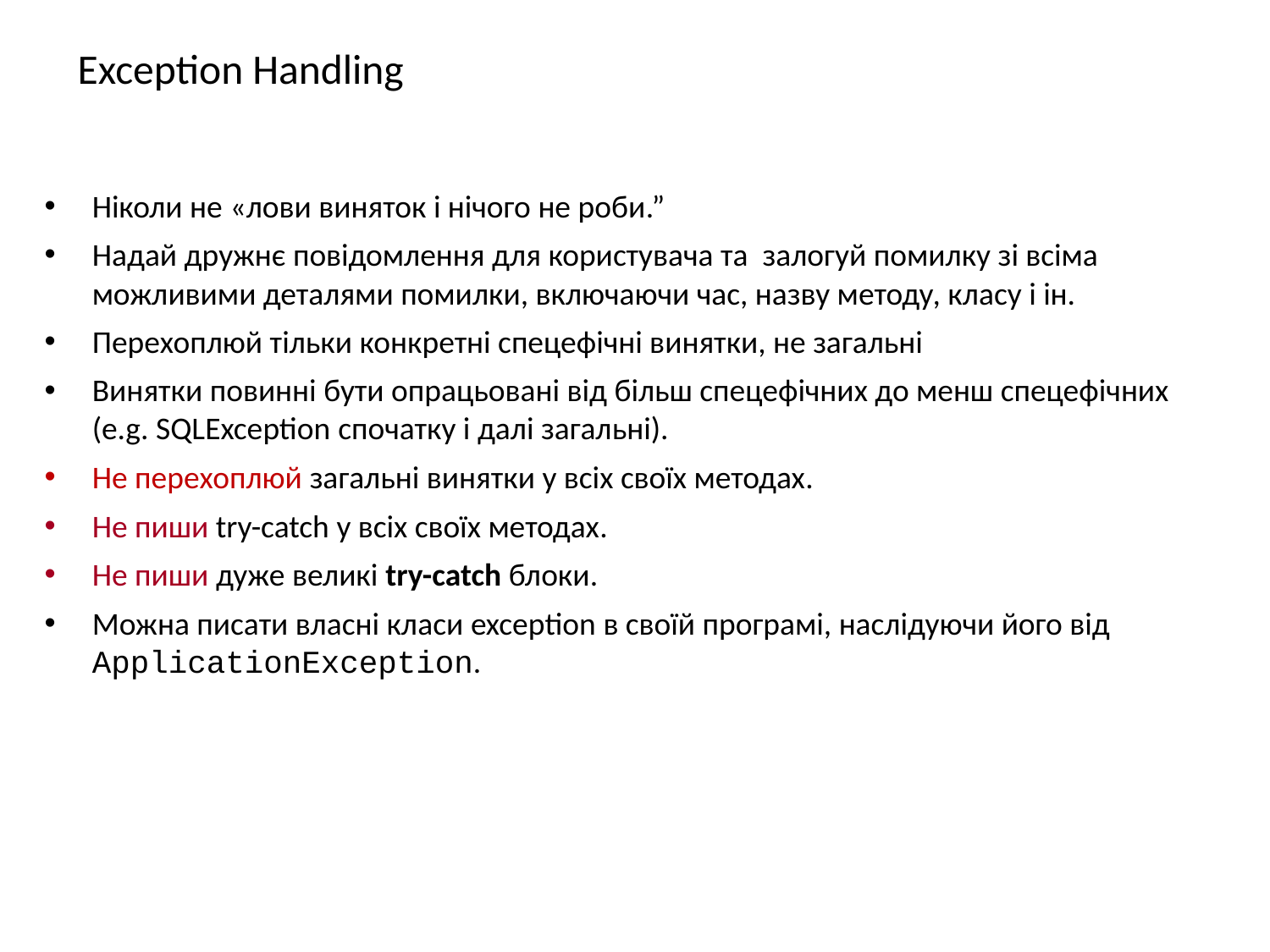

Exception Handling
Ніколи не «лови виняток і нічого не роби.”
Надай дружнє повідомлення для користувача та  залогуй помилку зі всіма можливими деталями помилки, включаючи час, назву методу, класу і ін.
Перехоплюй тільки конкретні спецефічні винятки, не загальні
Винятки повинні бути опрацьовані від більш спецефічних до менш спецефічних (e.g. SQLException спочатку і далі загальні).
Не перехоплюй загальні винятки у всіх своїх методах.
Не пиши try-catch у всіх своїх методах.
Не пиши дуже великі try-catch блоки.
Можна писати власні класи exception в своїй програмі, наслідуючи його від ApplicationException.